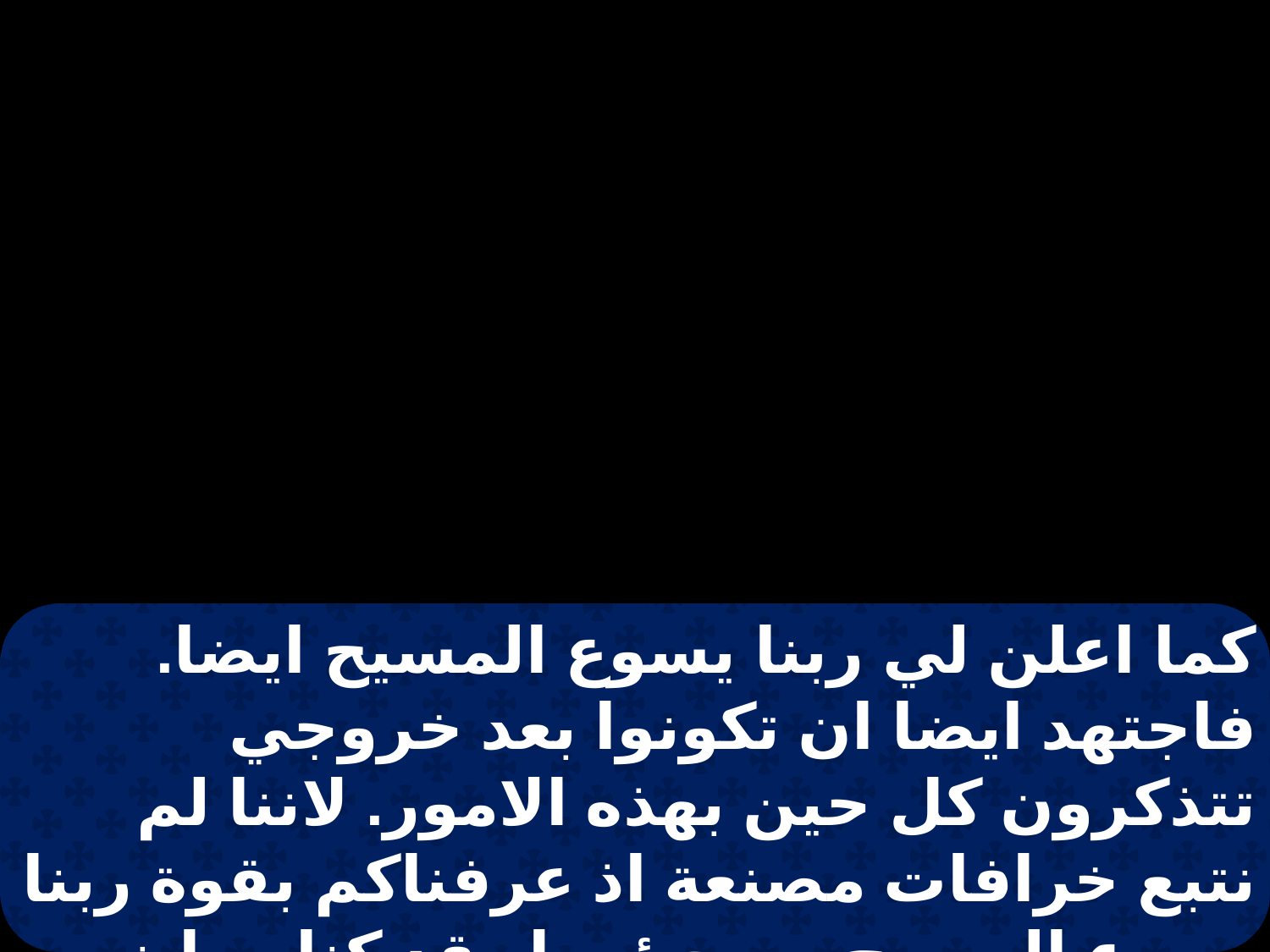

كما اعلن لي ربنا يسوع المسيح ايضا. فاجتهد ايضا ان تكونوا بعد خروجي تتذكرون كل حين بهذه الامور. لاننا لم نتبع خرافات مصنعة اذ عرفناكم بقوة ربنا يسوع المسيح و مجيئه بل قد كنا معاينين